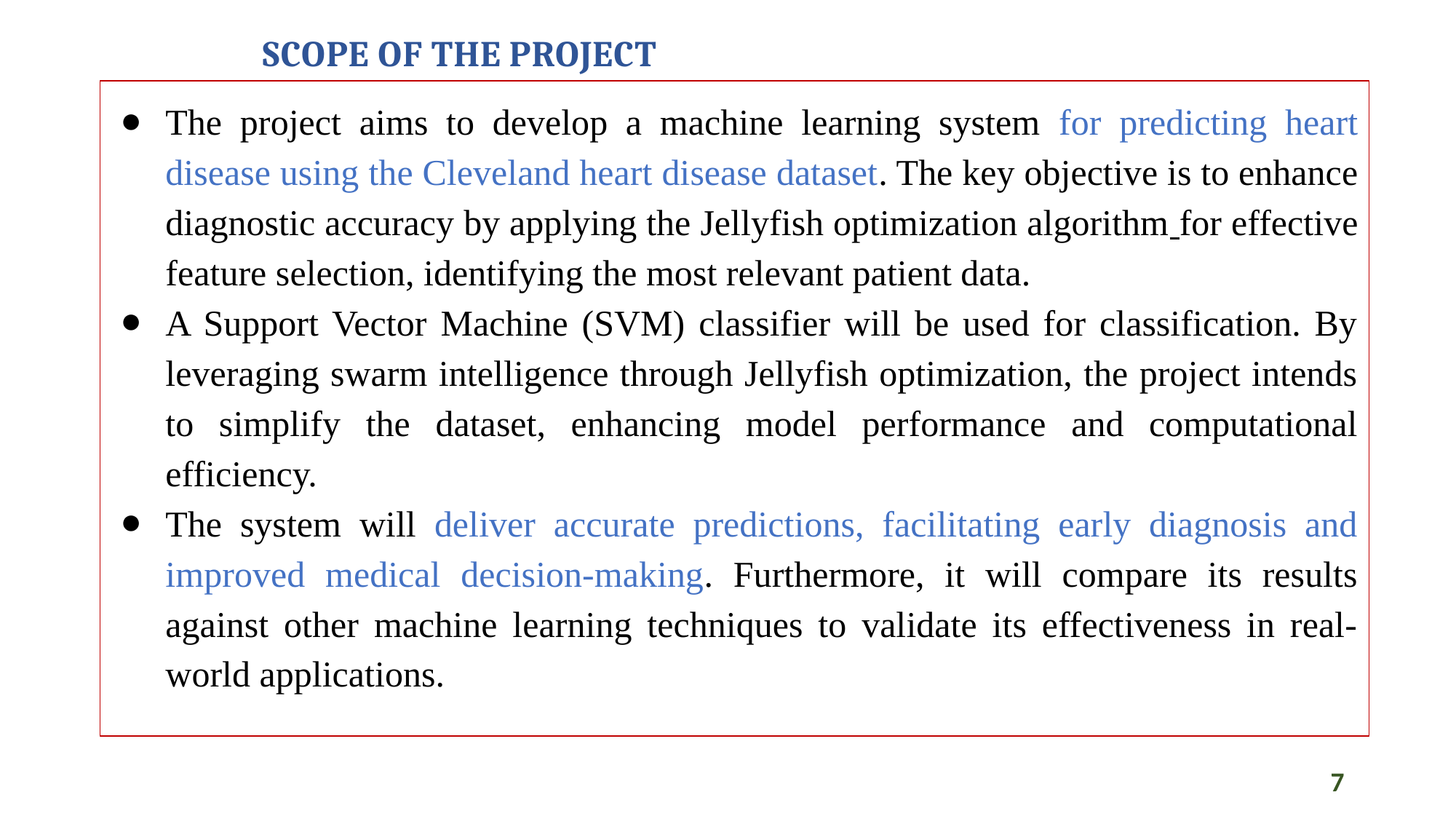

# SCOPE OF THE PROJECT
The project aims to develop a machine learning system for predicting heart disease using the Cleveland heart disease dataset. The key objective is to enhance diagnostic accuracy by applying the Jellyfish optimization algorithm for effective feature selection, identifying the most relevant patient data.
A Support Vector Machine (SVM) classifier will be used for classification. By leveraging swarm intelligence through Jellyfish optimization, the project intends to simplify the dataset, enhancing model performance and computational efficiency.
The system will deliver accurate predictions, facilitating early diagnosis and improved medical decision-making. Furthermore, it will compare its results against other machine learning techniques to validate its effectiveness in real-world applications.
7